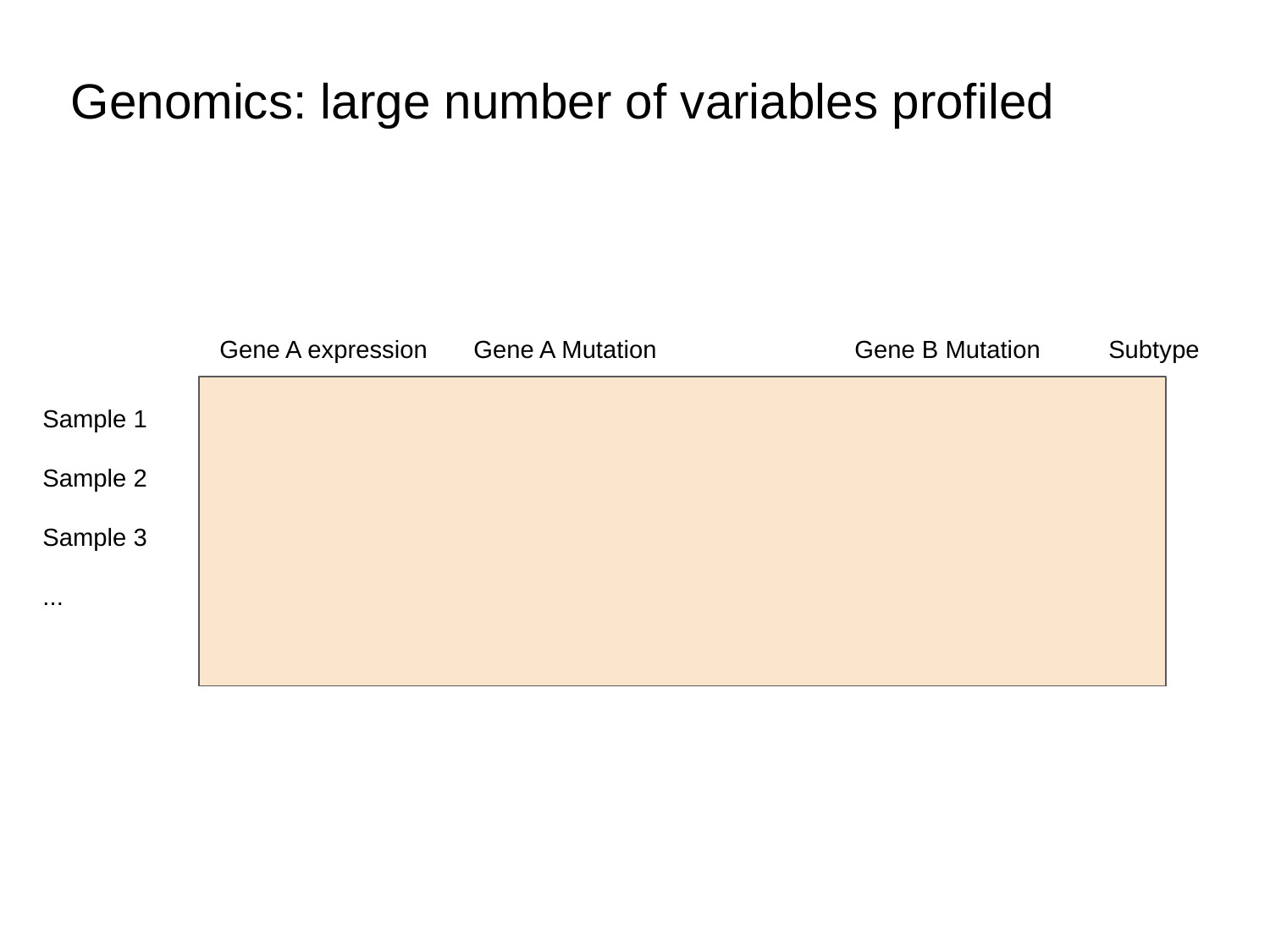

Genomics: large number of variables profiled
Gene A expression	Gene A Mutation		Gene B Mutation 	Subtype

Sample 1

Sample 2

Sample 3

...